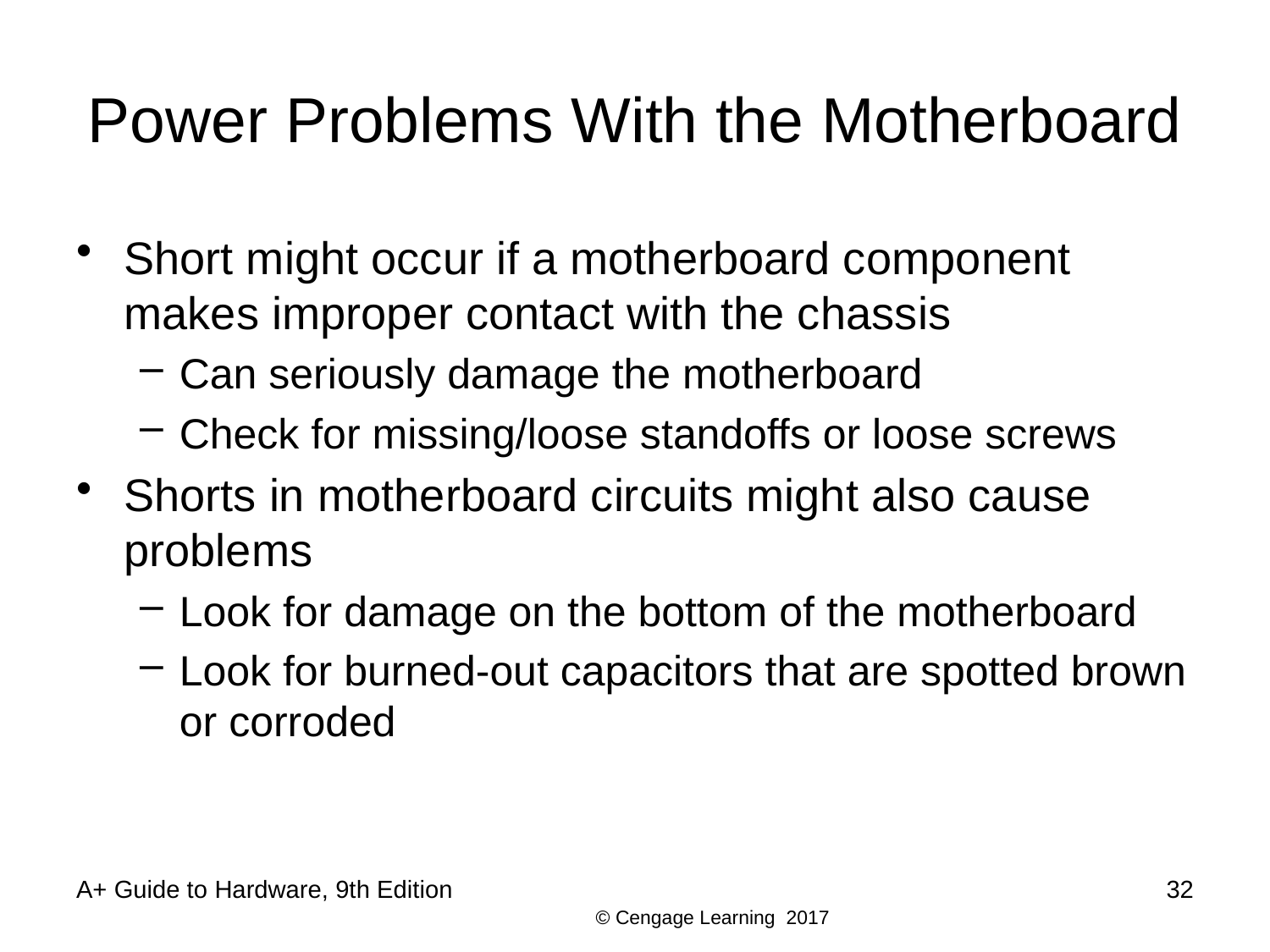

# Power Problems With the Motherboard
Short might occur if a motherboard component makes improper contact with the chassis
Can seriously damage the motherboard
Check for missing/loose standoffs or loose screws
Shorts in motherboard circuits might also cause problems
Look for damage on the bottom of the motherboard
Look for burned-out capacitors that are spotted brown or corroded
A+ Guide to Hardware, 9th Edition
32